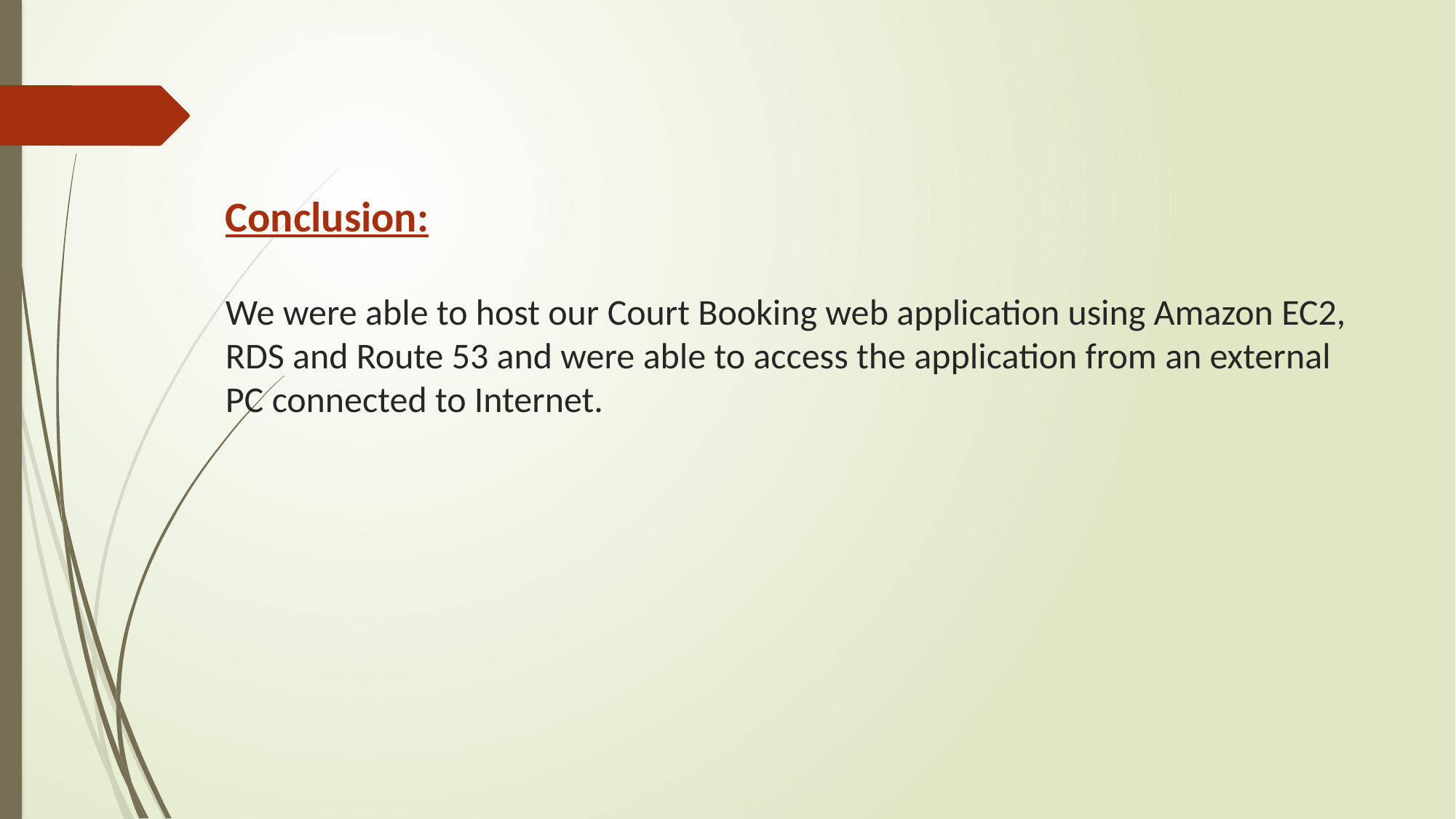

Conclusion:

We were able to host our Court Booking web application using Amazon EC2, RDS and Route 53 and were able to access the application from an external PC connected to Internet.